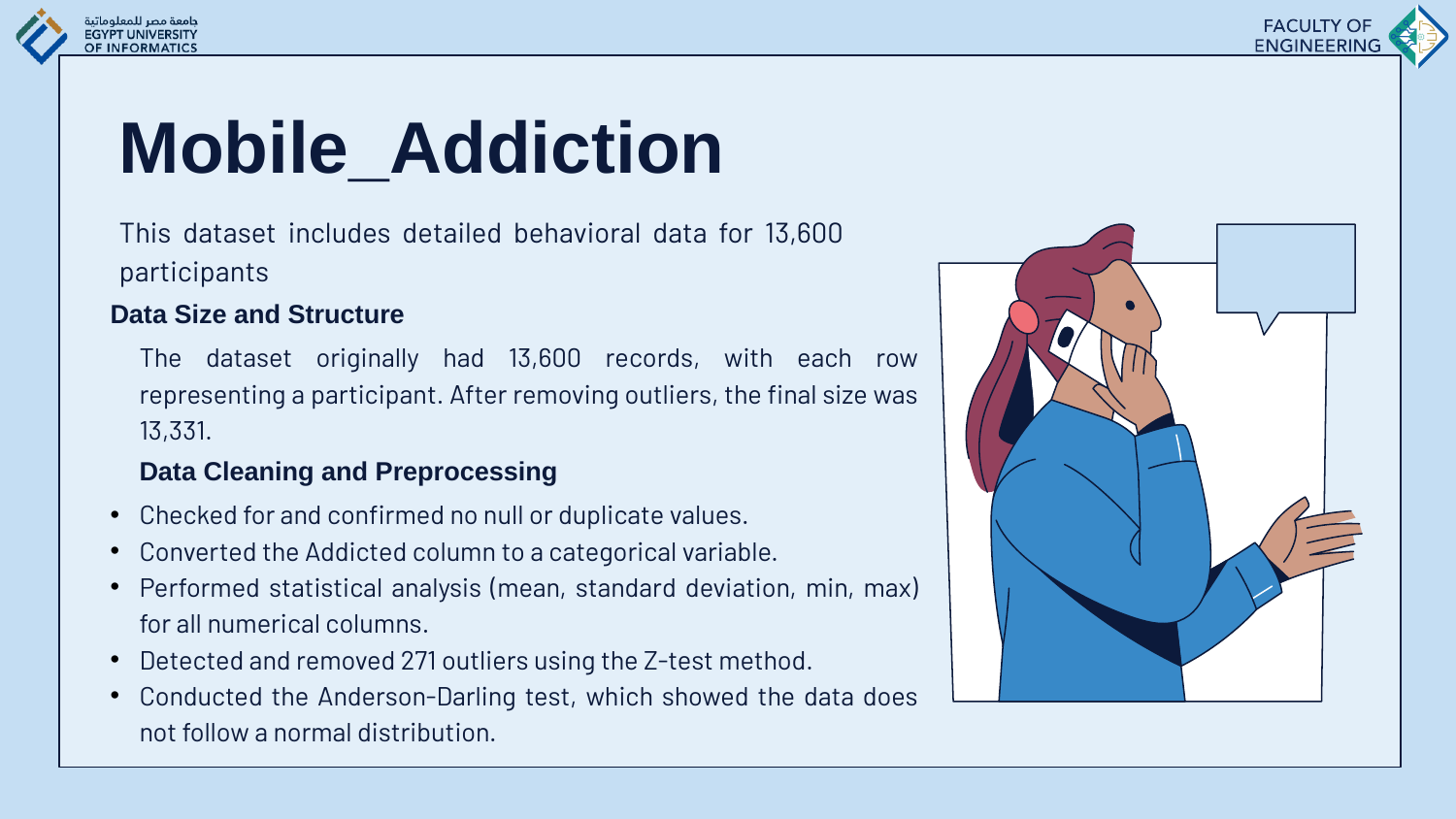

# Mobile_Addiction
This dataset includes detailed behavioral data for 13,600 participants

Data Size and Structure
The dataset originally had 13,600 records, with each row representing a participant. After removing outliers, the final size was 13,331.
Data Cleaning and Preprocessing
Checked for and confirmed no null or duplicate values.
Converted the Addicted column to a categorical variable.
Performed statistical analysis (mean, standard deviation, min, max) for all numerical columns.
Detected and removed 271 outliers using the Z-test method.
Conducted the Anderson-Darling test, which showed the data does not follow a normal distribution.